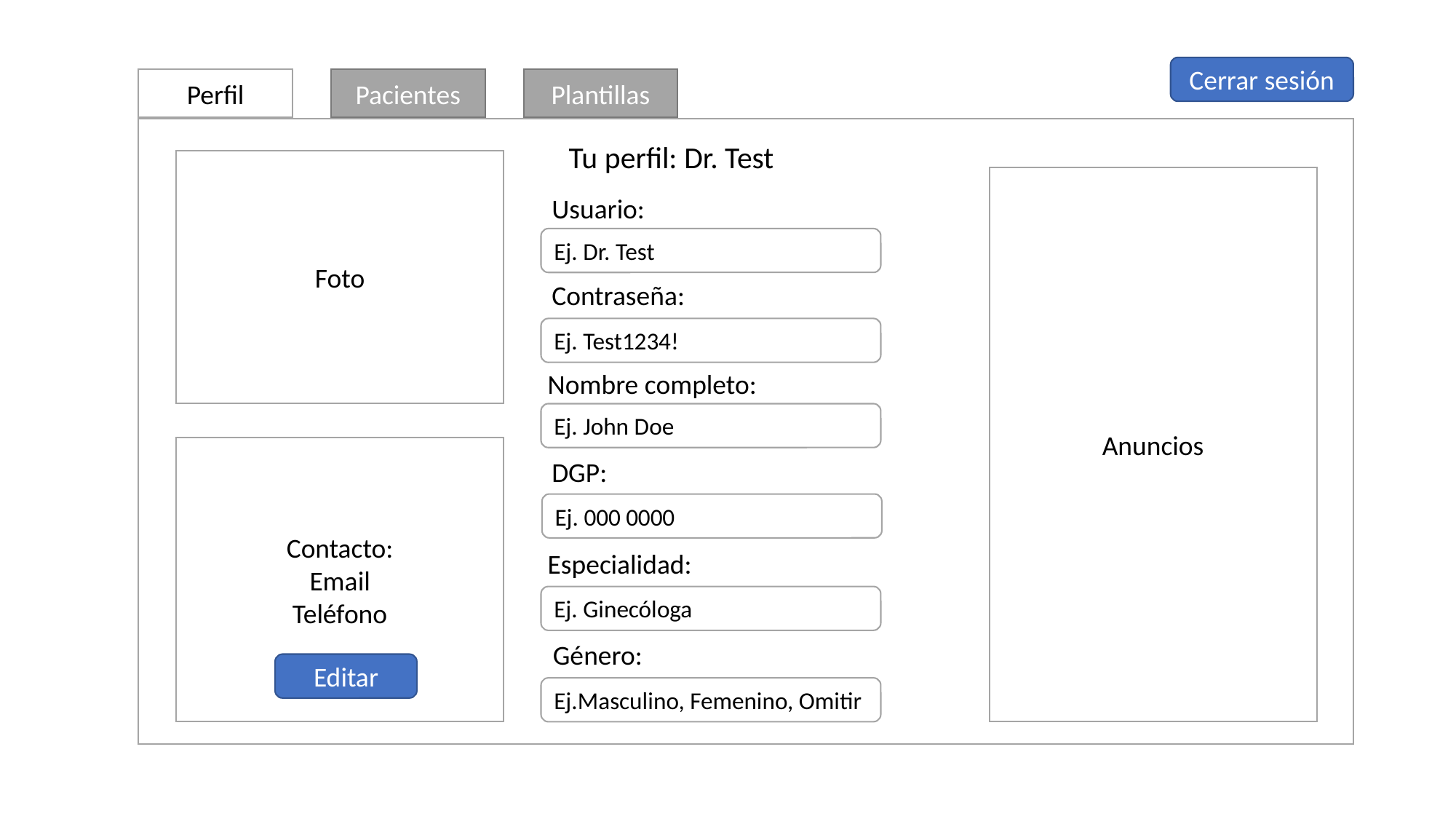

Cerrar sesión
Perfil
Pacientes
Plantillas

Tu perfil: Dr. Test
Foto
Anuncios
Usuario:
Ej. Dr. Test
Contraseña:
Ej. Test1234!
Nombre completo:
Ej. John Doe
Contacto:
Email
Teléfono
DGP:
Ej. 000 0000
Especialidad:
Ej. Ginecóloga
Género:
Editar
Ej.Masculino, Femenino, Omitir